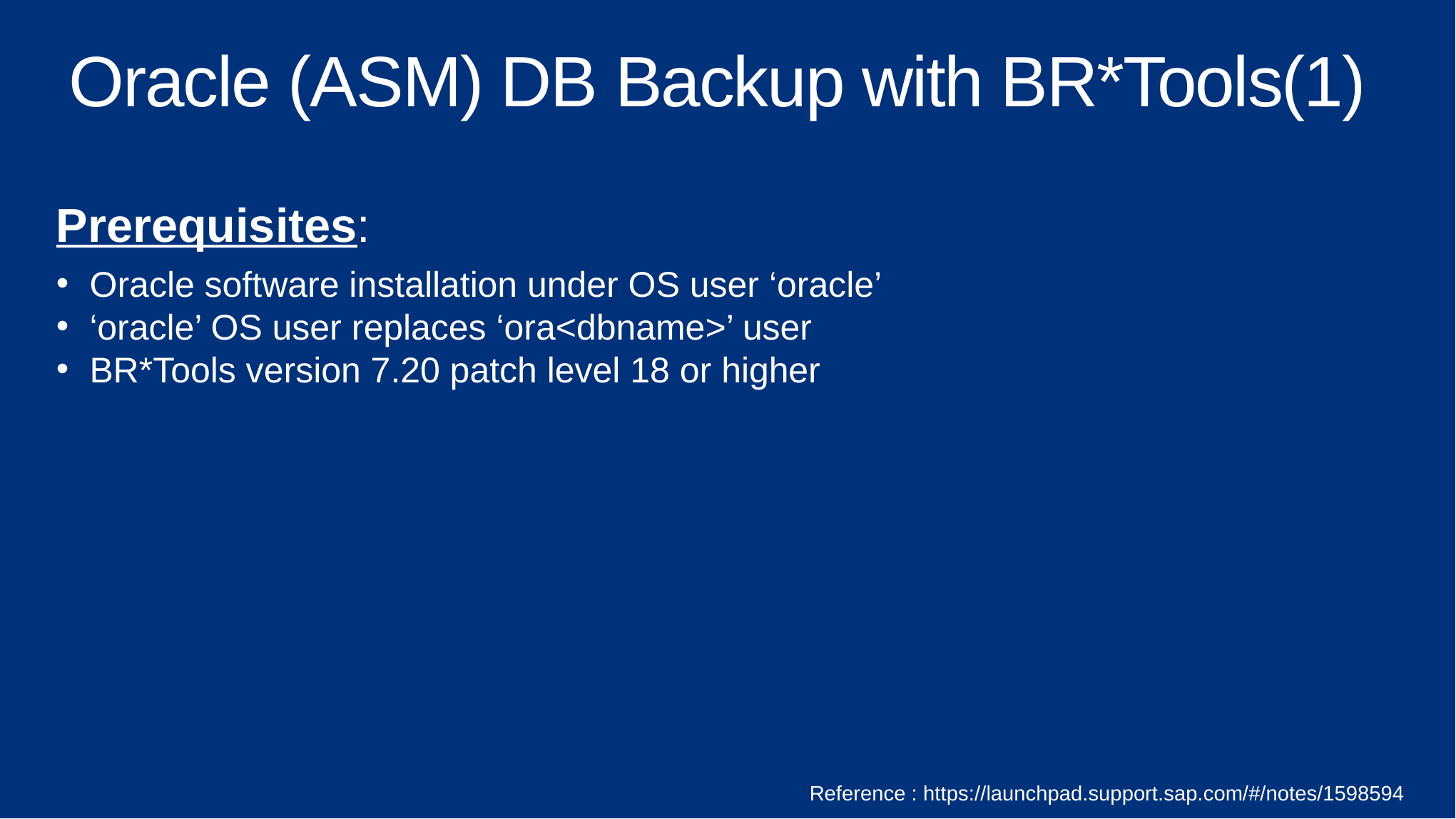

# Oracle (ASM) DB Backup with BR*Tools(1)
Prerequisites:
Oracle software installation under OS user ‘oracle’
‘oracle’ OS user replaces ‘ora<dbname>’ user
BR*Tools version 7.20 patch level 18 or higher

Reference : https://launchpad.support.sap.com/#/notes/1598594